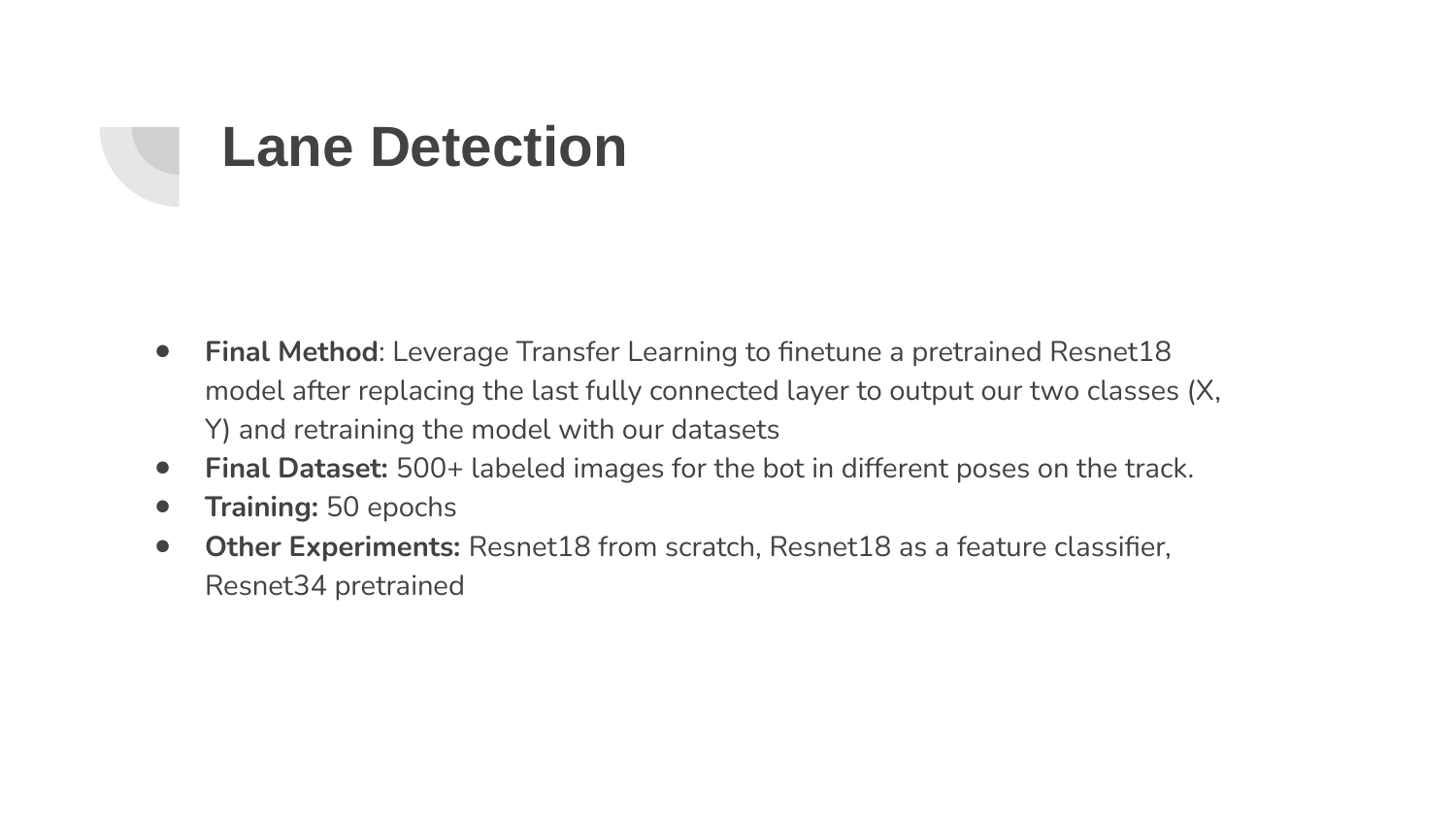

# Lane Detection
Final Method: Leverage Transfer Learning to finetune a pretrained Resnet18 model after replacing the last fully connected layer to output our two classes (X, Y) and retraining the model with our datasets
Final Dataset: 500+ labeled images for the bot in different poses on the track.
Training: 50 epochs
Other Experiments: Resnet18 from scratch, Resnet18 as a feature classifier, Resnet34 pretrained